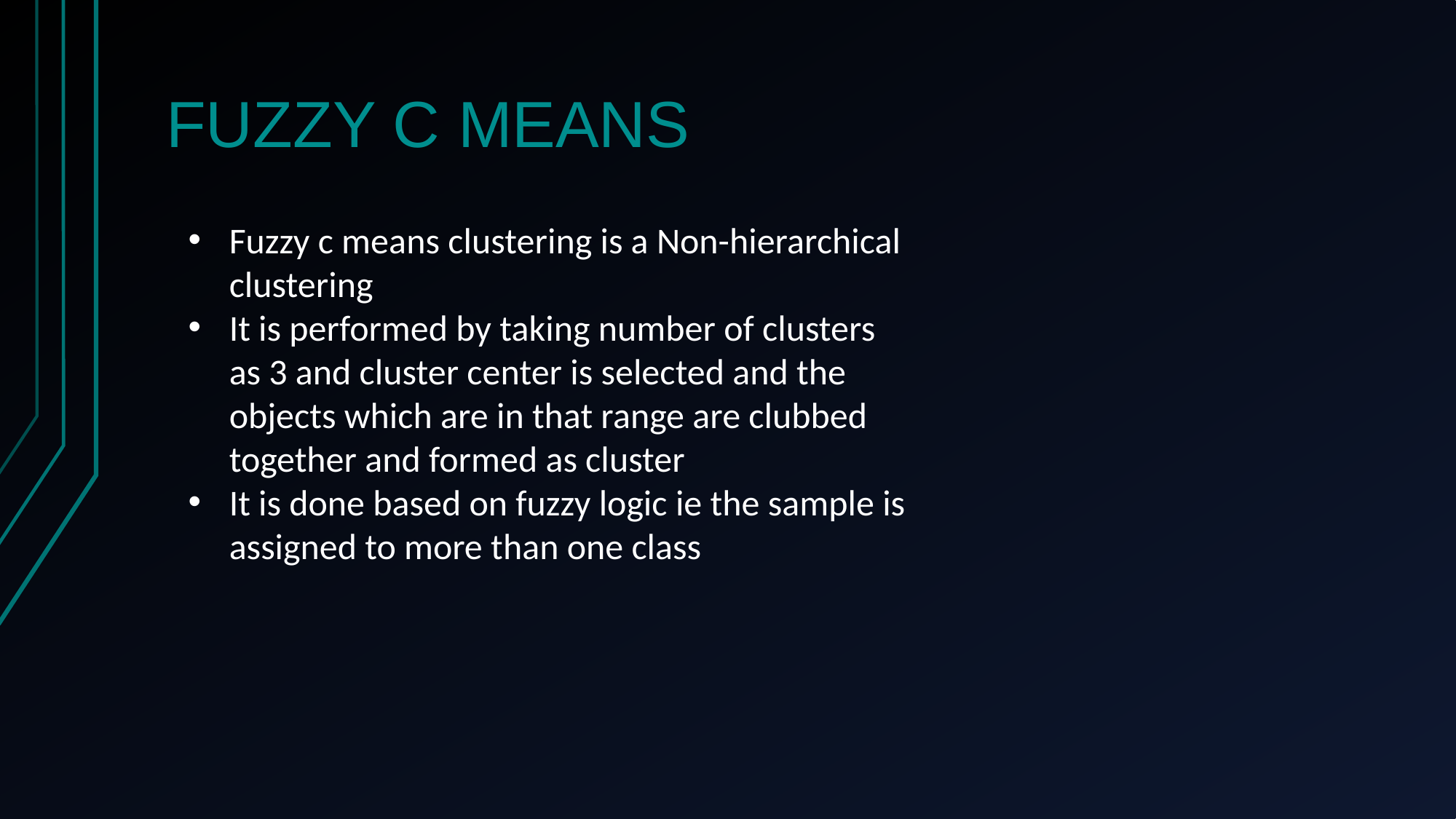

# FUZZY C MEANS
Fuzzy c means clustering is a Non-hierarchical clustering
It is performed by taking number of clusters as 3 and cluster center is selected and the objects which are in that range are clubbed together and formed as cluster
It is done based on fuzzy logic ie the sample is assigned to more than one class